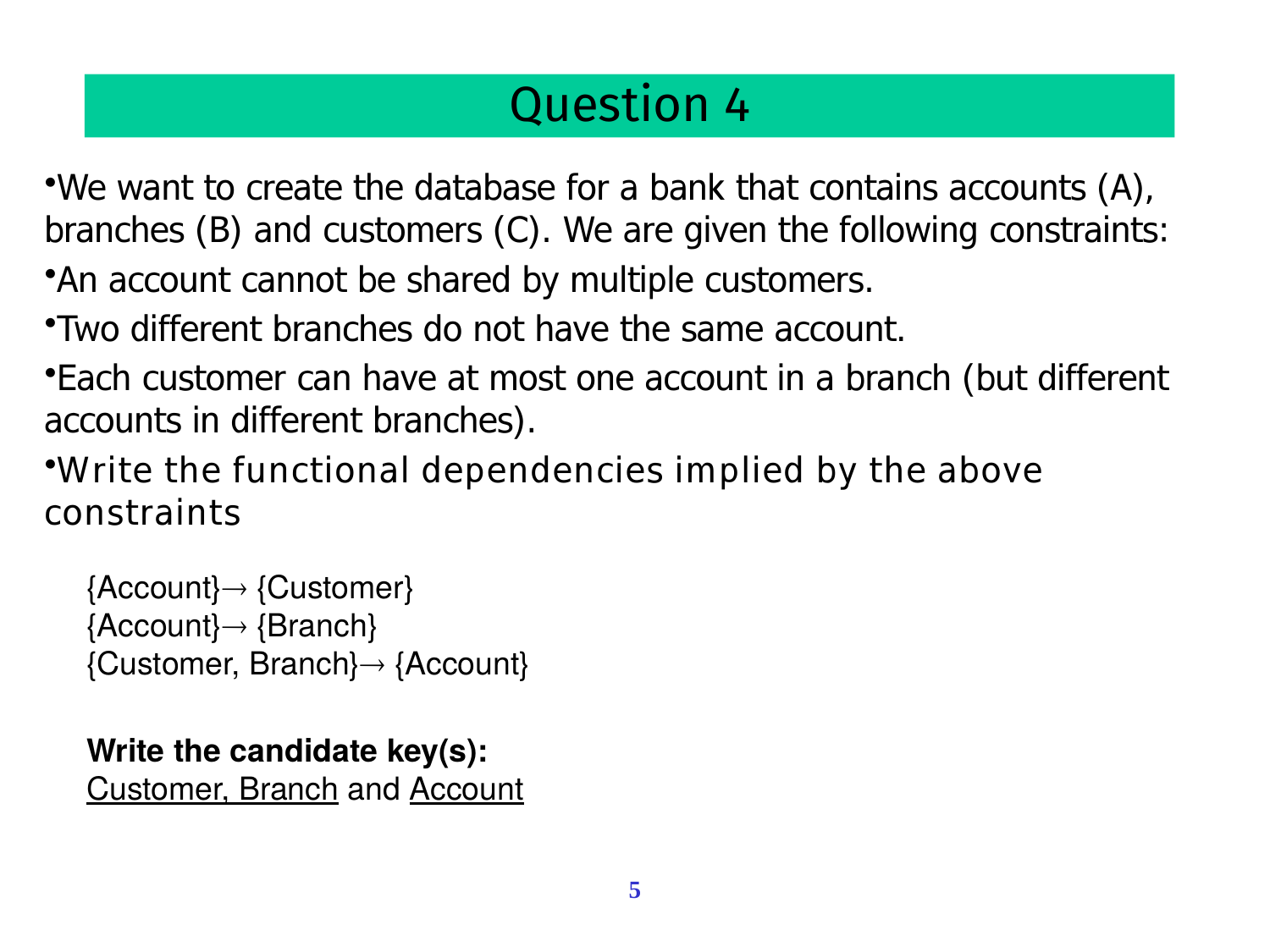

Question 4
We want to create the database for a bank that contains accounts (A), branches (B) and customers (C). We are given the following constraints:
An account cannot be shared by multiple customers.
Two different branches do not have the same account.
Each customer can have at most one account in a branch (but different accounts in different branches).
Write the functional dependencies implied by the above constraints
{Account}→ {Customer}
{Account}→ {Branch}
{Customer, Branch}→ {Account}

Write the candidate key(s):
Customer, Branch and Account
5